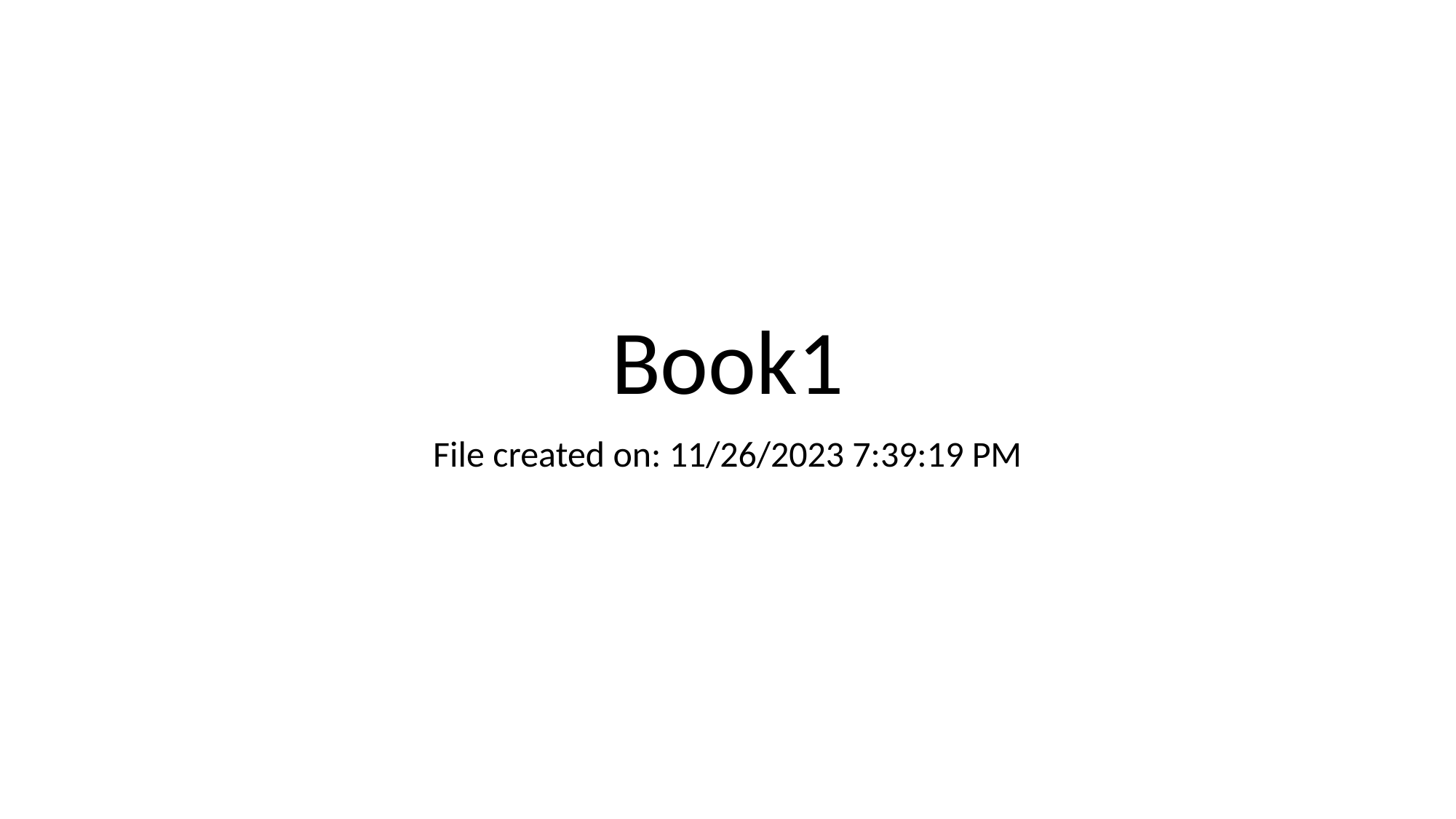

# Book1
File created on: 11/26/2023 7:39:19 PM